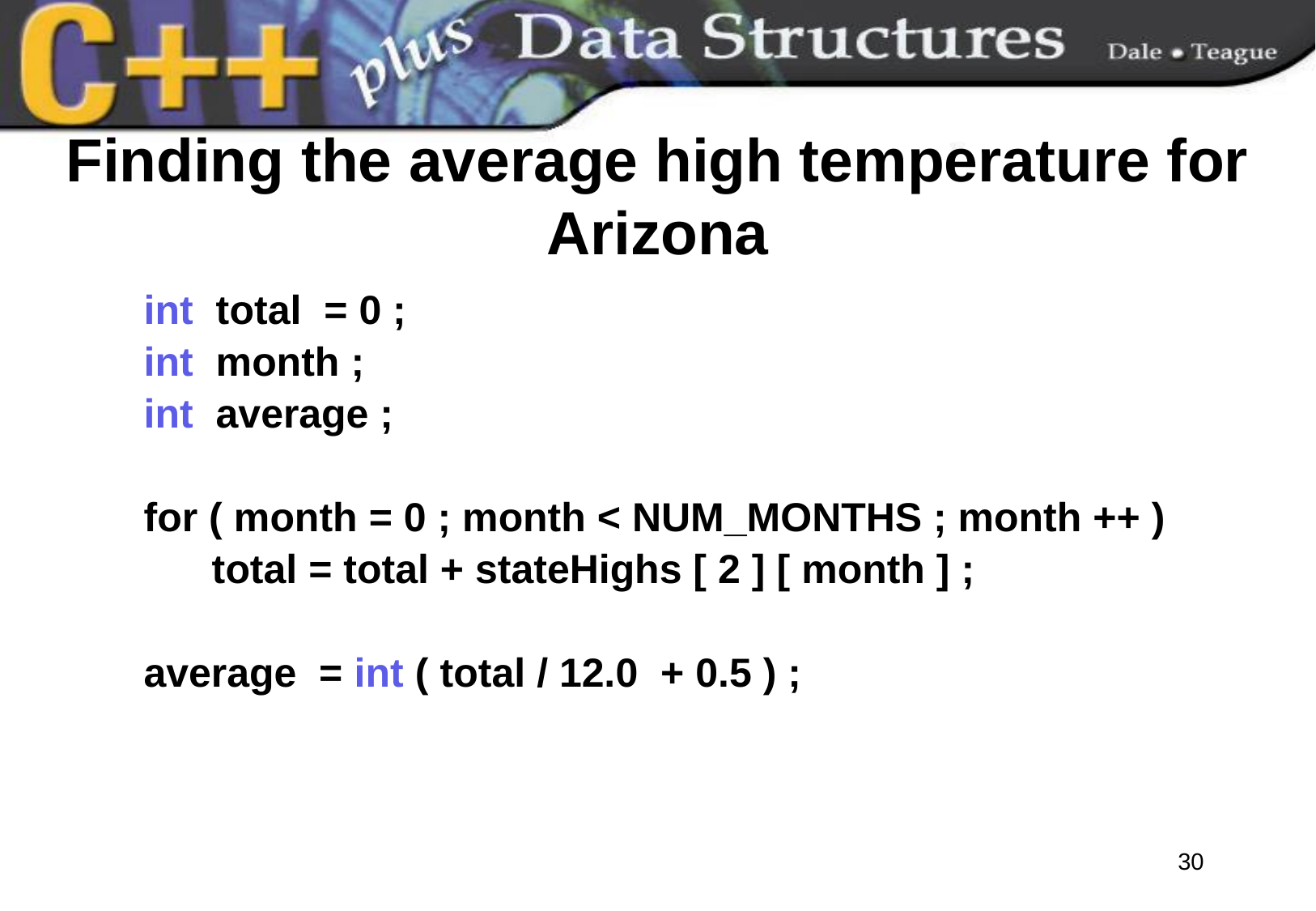

# Finding the average high temperature for Arizona
int  total  = 0 ;
int  month ;
int  average ;

for ( month = 0 ; month < NUM_MONTHS ; month ++ )
      total = total + stateHighs [ 2 ] [ month ] ;

average  = int ( total / 12.0  + 0.5 ) ;

30